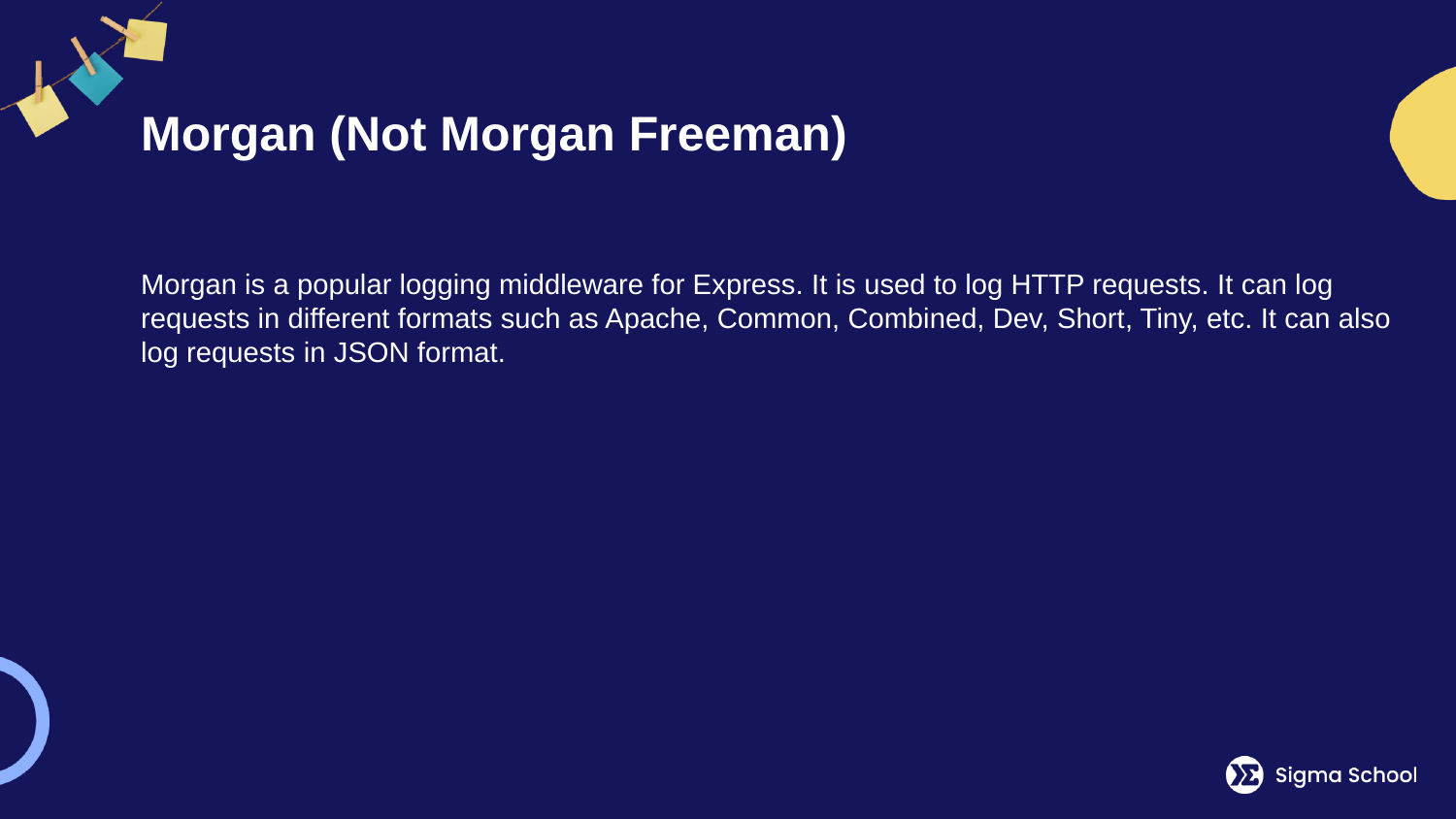

# Morgan (Not Morgan Freeman)
Morgan is a popular logging middleware for Express. It is used to log HTTP requests. It can log requests in different formats such as Apache, Common, Combined, Dev, Short, Tiny, etc. It can also log requests in JSON format.